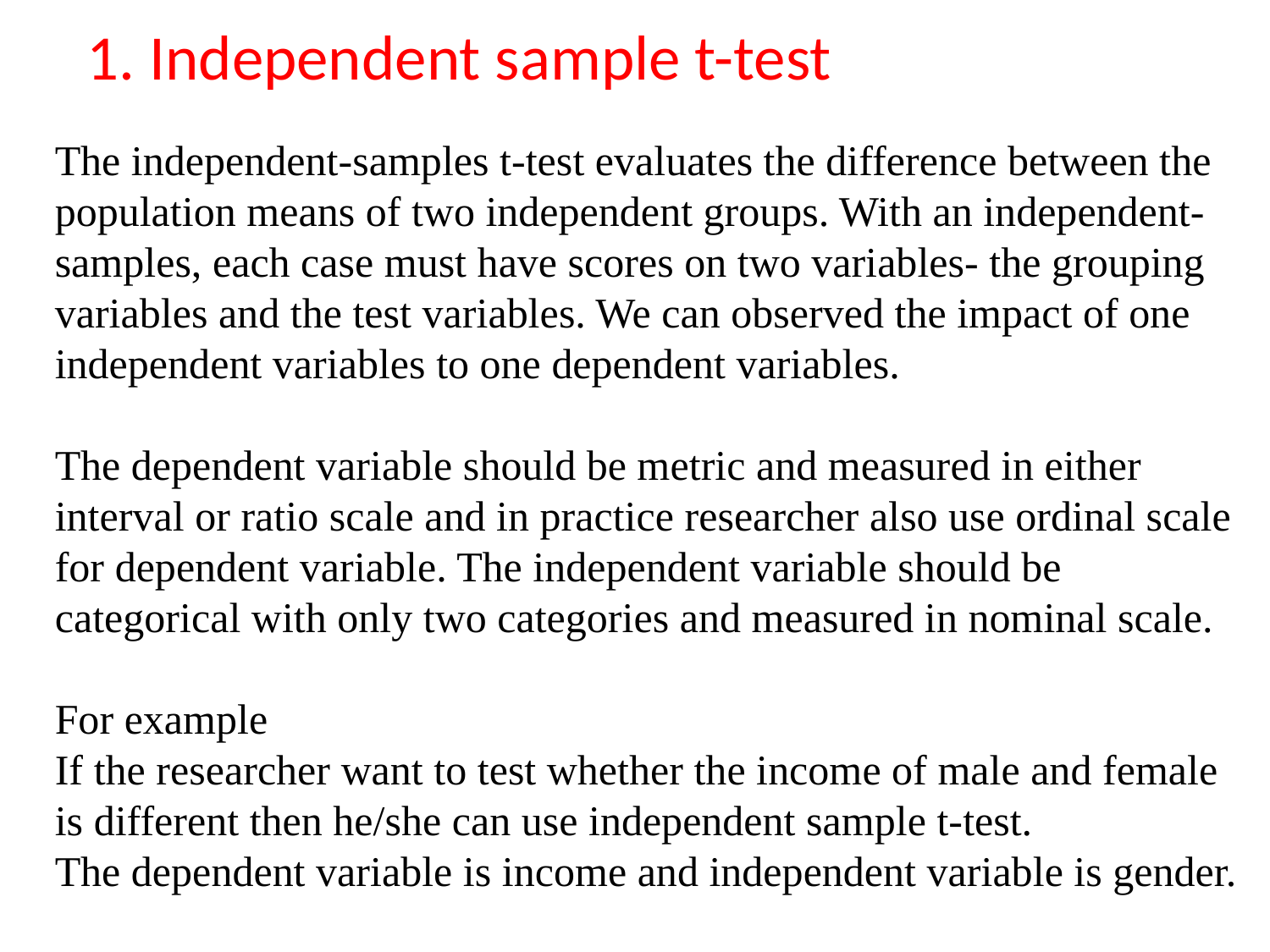

1. Independent sample t-test
The independent-samples t-test evaluates the difference between the population means of two independent groups. With an independent-samples, each case must have scores on two variables- the grouping variables and the test variables. We can observed the impact of one independent variables to one dependent variables.

The dependent variable should be metric and measured in either interval or ratio scale and in practice researcher also use ordinal scale for dependent variable. The independent variable should be categorical with only two categories and measured in nominal scale.

For example
If the researcher want to test whether the income of male and female is different then he/she can use independent sample t-test.
The dependent variable is income and independent variable is gender.